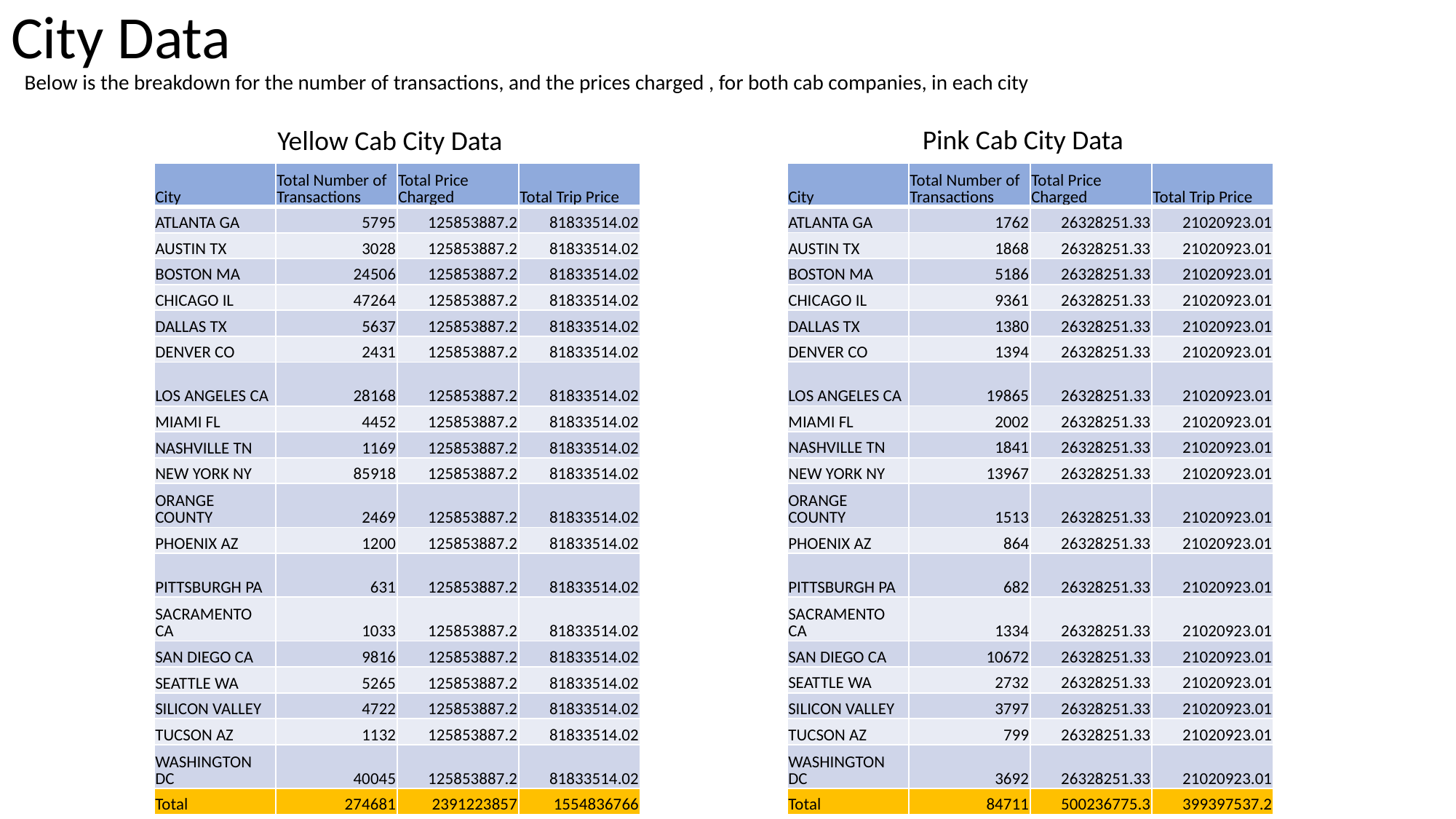

# City Data
Below is the breakdown for the number of transactions, and the prices charged , for both cab companies, in each city
Pink Cab City Data
Yellow Cab City Data
| City | Total Number of Transactions | Total Price Charged | Total Trip Price |
| --- | --- | --- | --- |
| ATLANTA GA | 1762 | 26328251.33 | 21020923.01 |
| AUSTIN TX | 1868 | 26328251.33 | 21020923.01 |
| BOSTON MA | 5186 | 26328251.33 | 21020923.01 |
| CHICAGO IL | 9361 | 26328251.33 | 21020923.01 |
| DALLAS TX | 1380 | 26328251.33 | 21020923.01 |
| DENVER CO | 1394 | 26328251.33 | 21020923.01 |
| LOS ANGELES CA | 19865 | 26328251.33 | 21020923.01 |
| MIAMI FL | 2002 | 26328251.33 | 21020923.01 |
| NASHVILLE TN | 1841 | 26328251.33 | 21020923.01 |
| NEW YORK NY | 13967 | 26328251.33 | 21020923.01 |
| ORANGE COUNTY | 1513 | 26328251.33 | 21020923.01 |
| PHOENIX AZ | 864 | 26328251.33 | 21020923.01 |
| PITTSBURGH PA | 682 | 26328251.33 | 21020923.01 |
| SACRAMENTO CA | 1334 | 26328251.33 | 21020923.01 |
| SAN DIEGO CA | 10672 | 26328251.33 | 21020923.01 |
| SEATTLE WA | 2732 | 26328251.33 | 21020923.01 |
| SILICON VALLEY | 3797 | 26328251.33 | 21020923.01 |
| TUCSON AZ | 799 | 26328251.33 | 21020923.01 |
| WASHINGTON DC | 3692 | 26328251.33 | 21020923.01 |
| Total | 84711 | 500236775.3 | 399397537.2 |
| City | Total Number of Transactions | Total Price Charged | Total Trip Price |
| --- | --- | --- | --- |
| ATLANTA GA | 5795 | 125853887.2 | 81833514.02 |
| AUSTIN TX | 3028 | 125853887.2 | 81833514.02 |
| BOSTON MA | 24506 | 125853887.2 | 81833514.02 |
| CHICAGO IL | 47264 | 125853887.2 | 81833514.02 |
| DALLAS TX | 5637 | 125853887.2 | 81833514.02 |
| DENVER CO | 2431 | 125853887.2 | 81833514.02 |
| LOS ANGELES CA | 28168 | 125853887.2 | 81833514.02 |
| MIAMI FL | 4452 | 125853887.2 | 81833514.02 |
| NASHVILLE TN | 1169 | 125853887.2 | 81833514.02 |
| NEW YORK NY | 85918 | 125853887.2 | 81833514.02 |
| ORANGE COUNTY | 2469 | 125853887.2 | 81833514.02 |
| PHOENIX AZ | 1200 | 125853887.2 | 81833514.02 |
| PITTSBURGH PA | 631 | 125853887.2 | 81833514.02 |
| SACRAMENTO CA | 1033 | 125853887.2 | 81833514.02 |
| SAN DIEGO CA | 9816 | 125853887.2 | 81833514.02 |
| SEATTLE WA | 5265 | 125853887.2 | 81833514.02 |
| SILICON VALLEY | 4722 | 125853887.2 | 81833514.02 |
| TUCSON AZ | 1132 | 125853887.2 | 81833514.02 |
| WASHINGTON DC | 40045 | 125853887.2 | 81833514.02 |
| Total | 274681 | 2391223857 | 1554836766 |